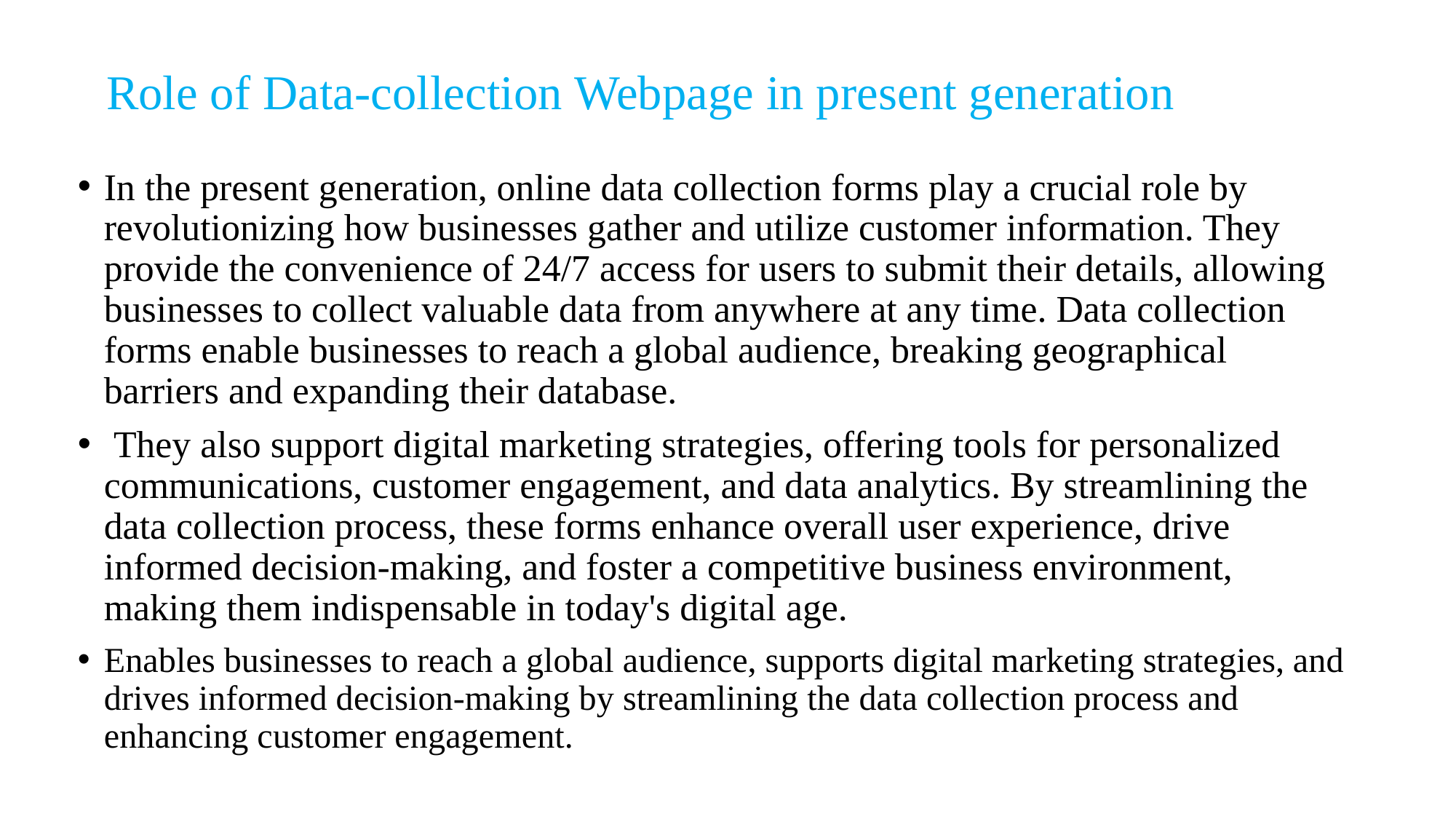

# Role of Data-collection Webpage in present generation

In the present generation, online data collection forms play a crucial role by revolutionizing how businesses gather and utilize customer information. They provide the convenience of 24/7 access for users to submit their details, allowing businesses to collect valuable data from anywhere at any time. Data collection forms enable businesses to reach a global audience, breaking geographical barriers and expanding their database.
 They also support digital marketing strategies, offering tools for personalized communications, customer engagement, and data analytics. By streamlining the data collection process, these forms enhance overall user experience, drive informed decision-making, and foster a competitive business environment, making them indispensable in today's digital age.
Enables businesses to reach a global audience, supports digital marketing strategies, and drives informed decision-making by streamlining the data collection process and enhancing customer engagement.